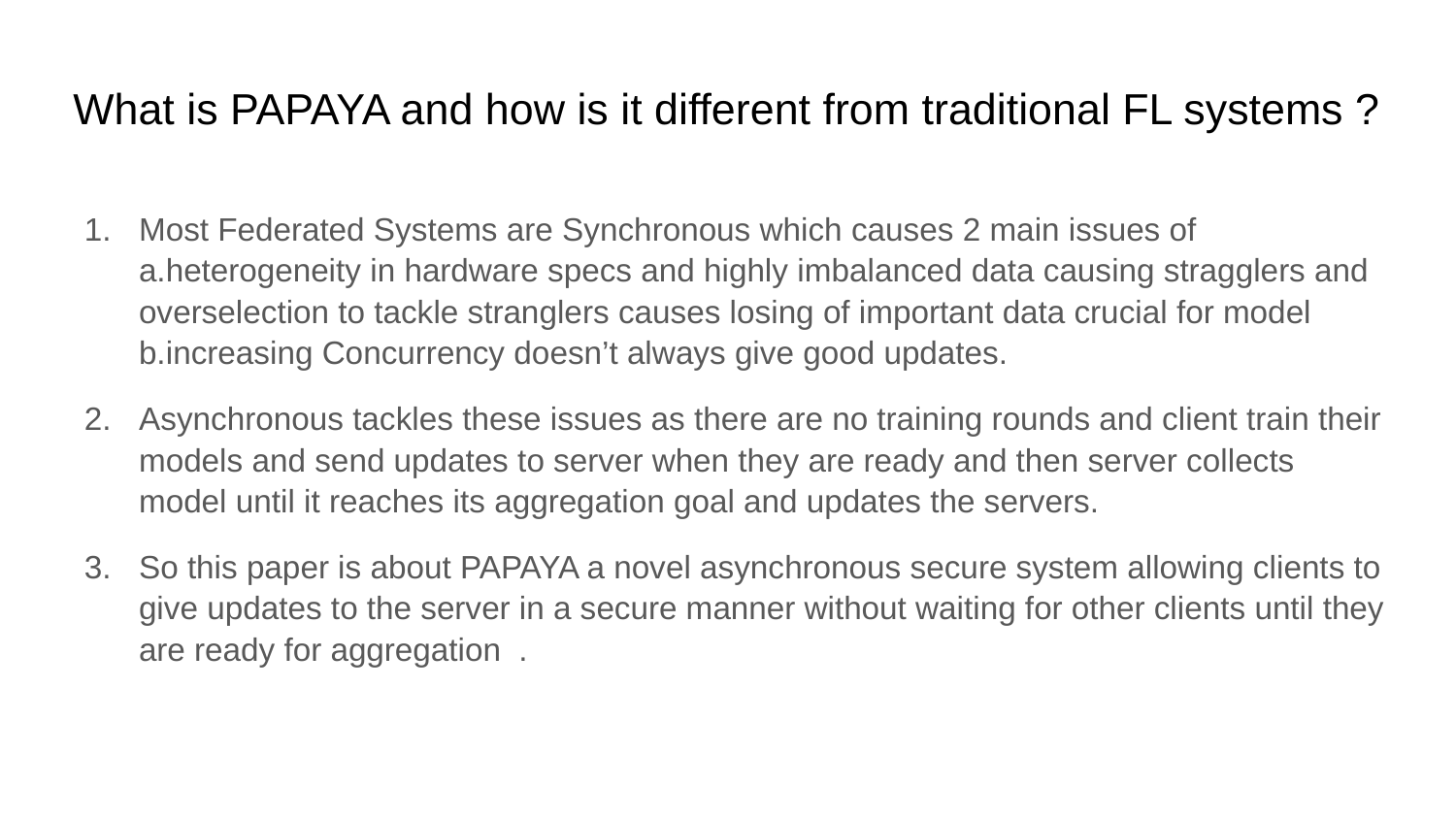

# What is PAPAYA and how is it different from traditional FL systems ?
Most Federated Systems are Synchronous which causes 2 main issues of a.heterogeneity in hardware specs and highly imbalanced data causing stragglers and overselection to tackle stranglers causes losing of important data crucial for model b.increasing Concurrency doesn’t always give good updates.
Asynchronous tackles these issues as there are no training rounds and client train their models and send updates to server when they are ready and then server collects model until it reaches its aggregation goal and updates the servers.
So this paper is about PAPAYA a novel asynchronous secure system allowing clients to give updates to the server in a secure manner without waiting for other clients until they are ready for aggregation  .